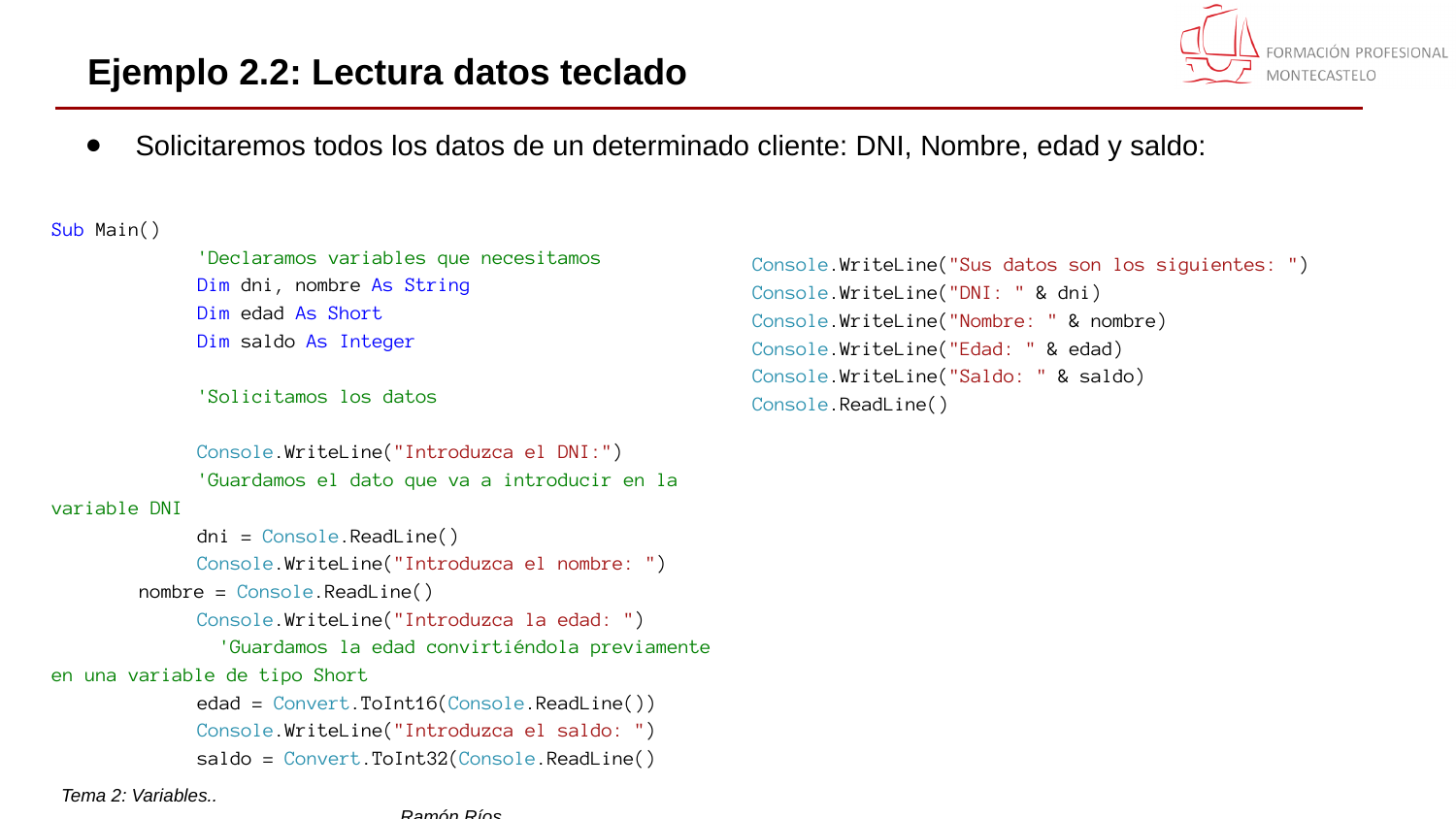

# Ejemplo 2.2: Lectura datos teclado
Solicitaremos todos los datos de un determinado cliente: DNI, Nombre, edad y saldo:
Sub Main()
    	'Declaramos variables que necesitamos
    	Dim dni, nombre As String
    	Dim edad As Short
    	Dim saldo As Integer

    	'Solicitamos los datos

    	Console.WriteLine("Introduzca el DNI:")
    	'Guardamos el dato que va a introducir en la variable DNI
    	dni = Console.ReadLine()
    	Console.WriteLine("Introduzca el nombre: ")
        nombre = Console.ReadLine()
    	Console.WriteLine("Introduzca la edad: ")
	  'Guardamos la edad convirtiéndola previamente en una variable de tipo Short
    	edad = Convert.ToInt16(Console.ReadLine())
    	Console.WriteLine("Introduzca el saldo: ")
    	saldo = Convert.ToInt32(Console.ReadLine()

Console.WriteLine("Sus datos son los siguientes: ")
Console.WriteLine("DNI: " & dni)
Console.WriteLine("Nombre: " & nombre)
Console.WriteLine("Edad: " & edad)
Console.WriteLine("Saldo: " & saldo)
Console.ReadLine()